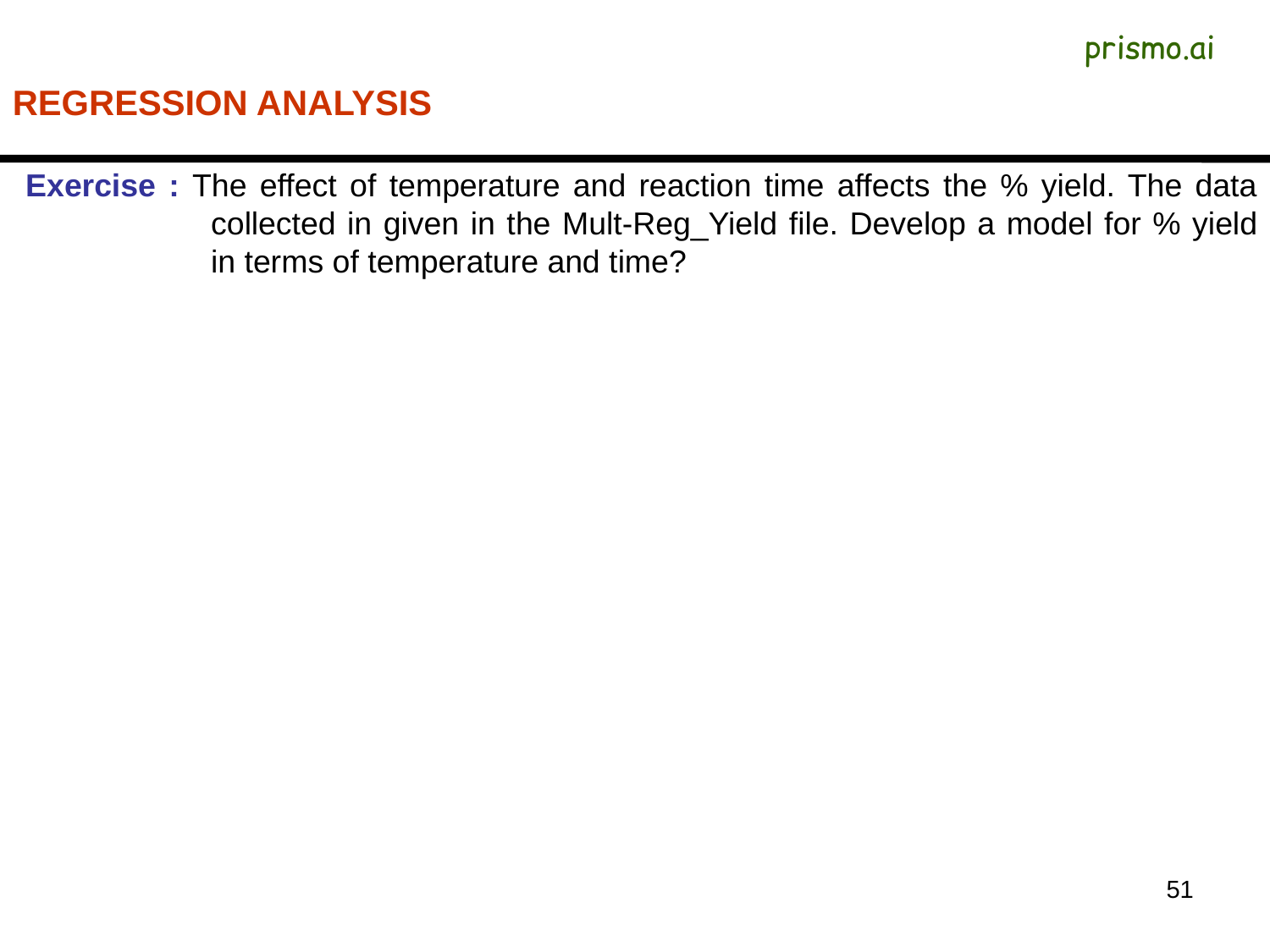

prismo.ai
REGRESSION ANALYSIS

 Exercise : The effect of temperature and reaction time affects the % yield. The data collected in given in the Mult-Reg_Yield file. Develop a model for % yield in terms of temperature and time?
51